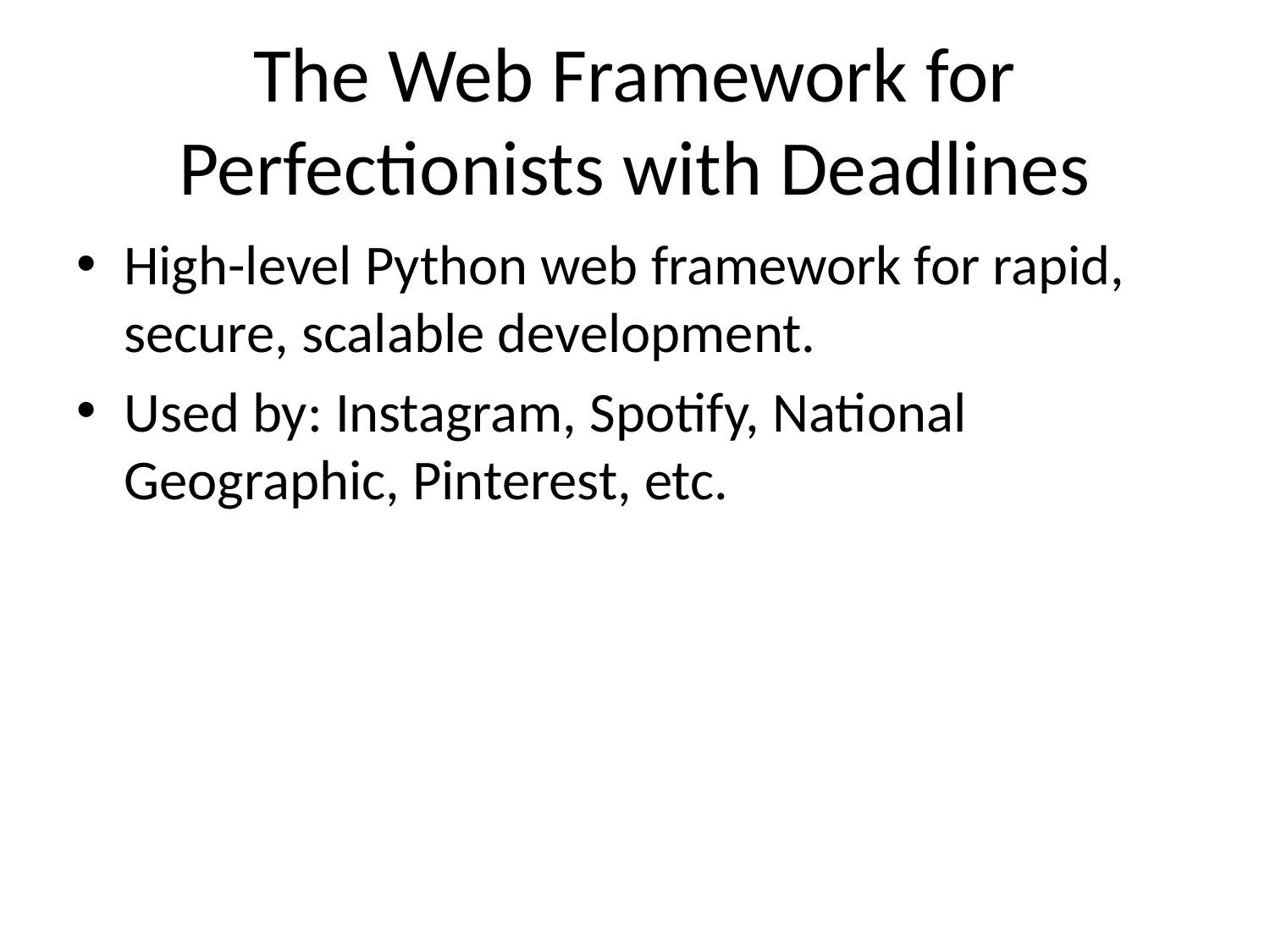

# The Web Framework for Perfectionists with Deadlines
High-level Python web framework for rapid, secure, scalable development.
Used by: Instagram, Spotify, National Geographic, Pinterest, etc.